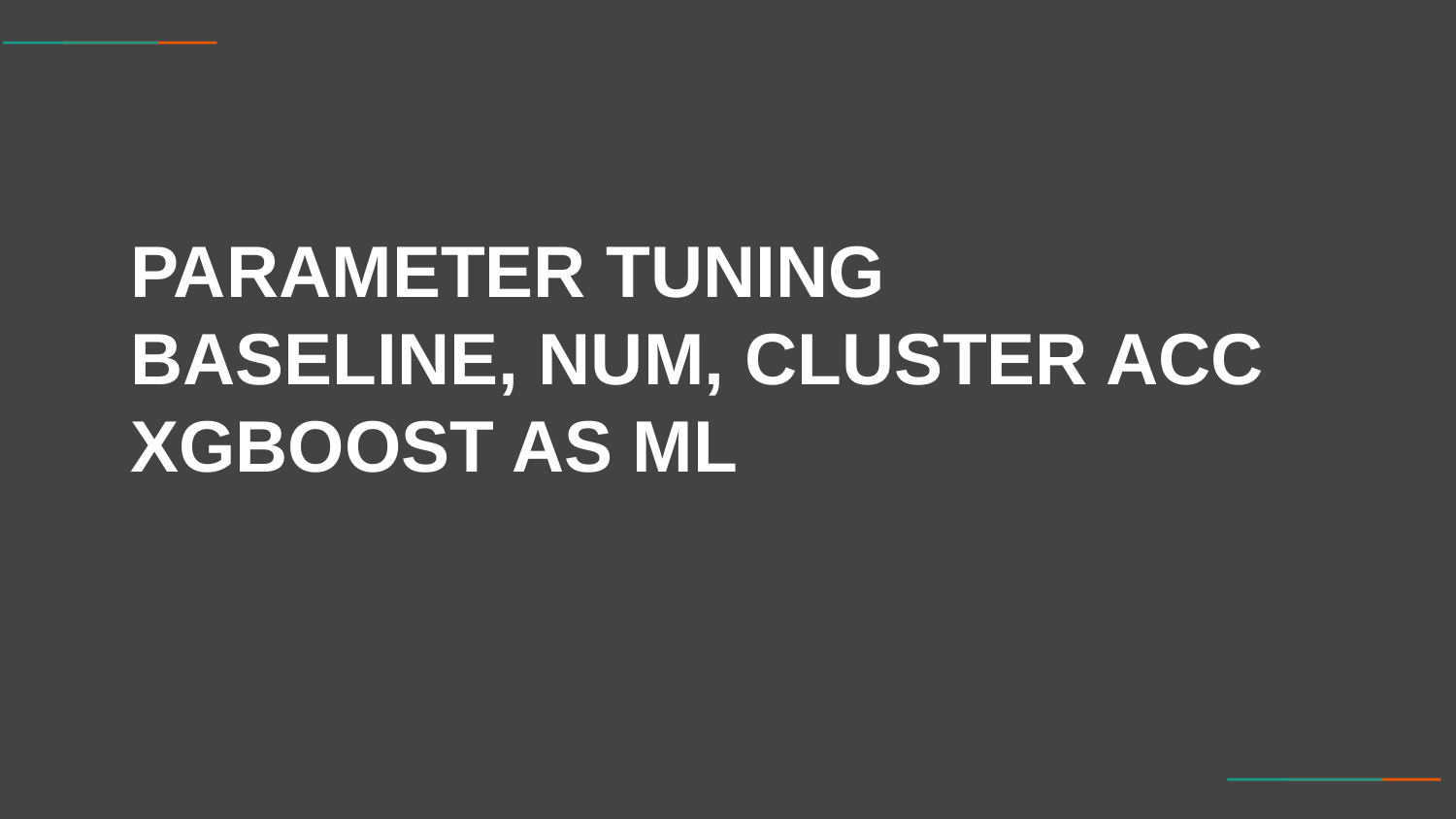

# PARAMETER TUNING
BASELINE, NUM, CLUSTER ACC
XGBOOST AS ML